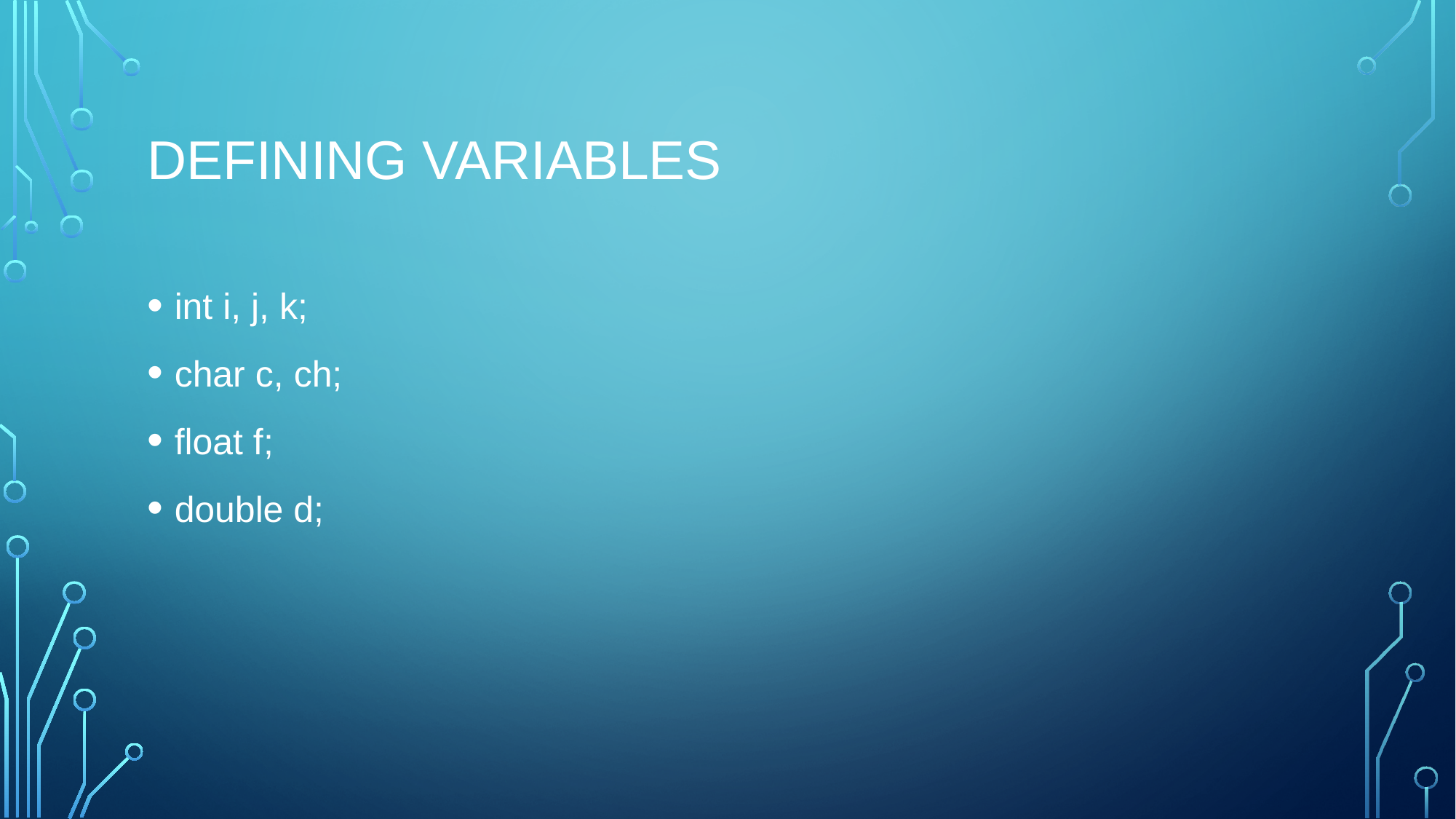

# Defining Variables
int i, j, k;
char c, ch;
float f;
double d;